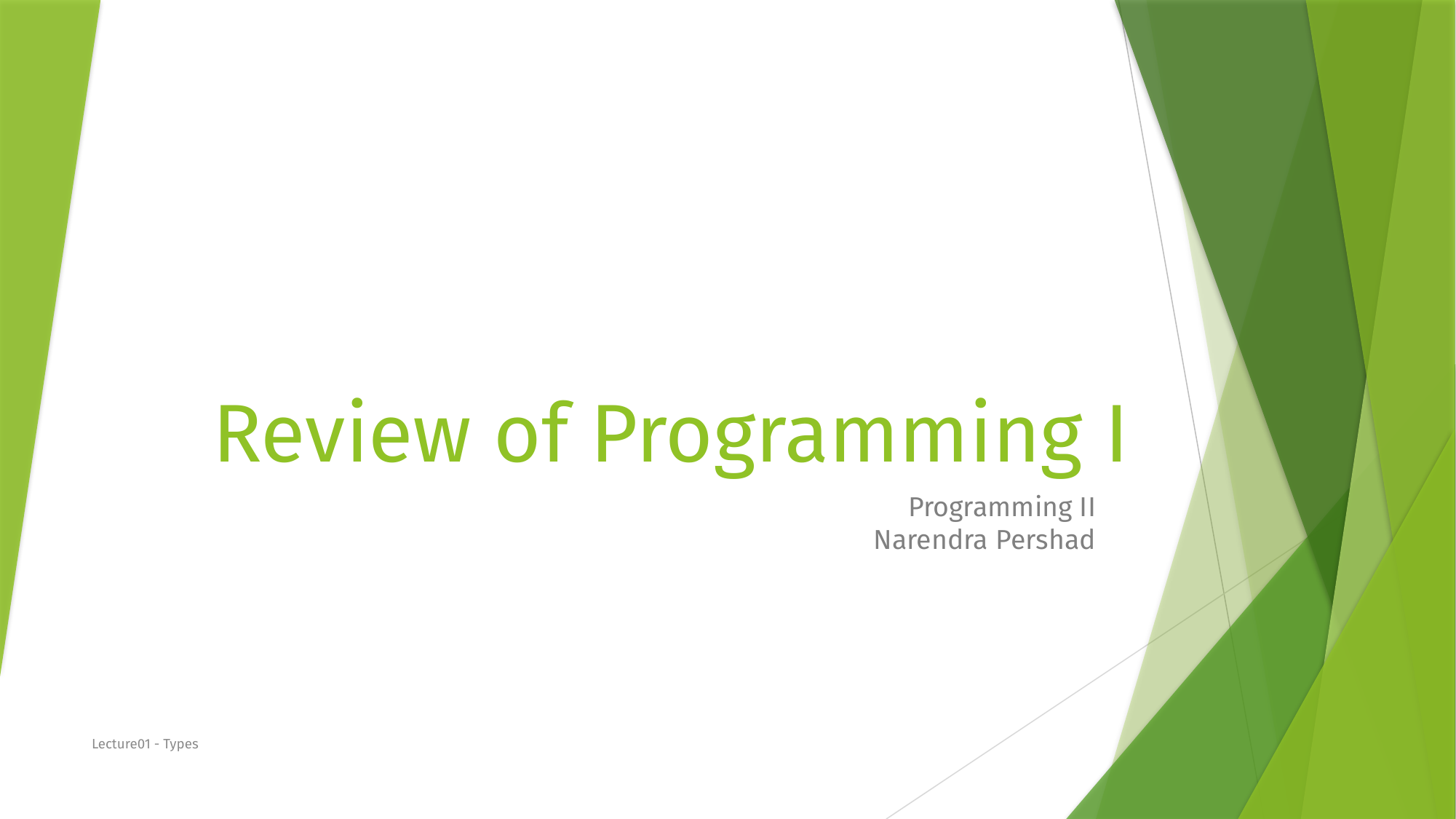

# Review of Programming I
Programming II
Narendra Pershad
Lecture01 - Types